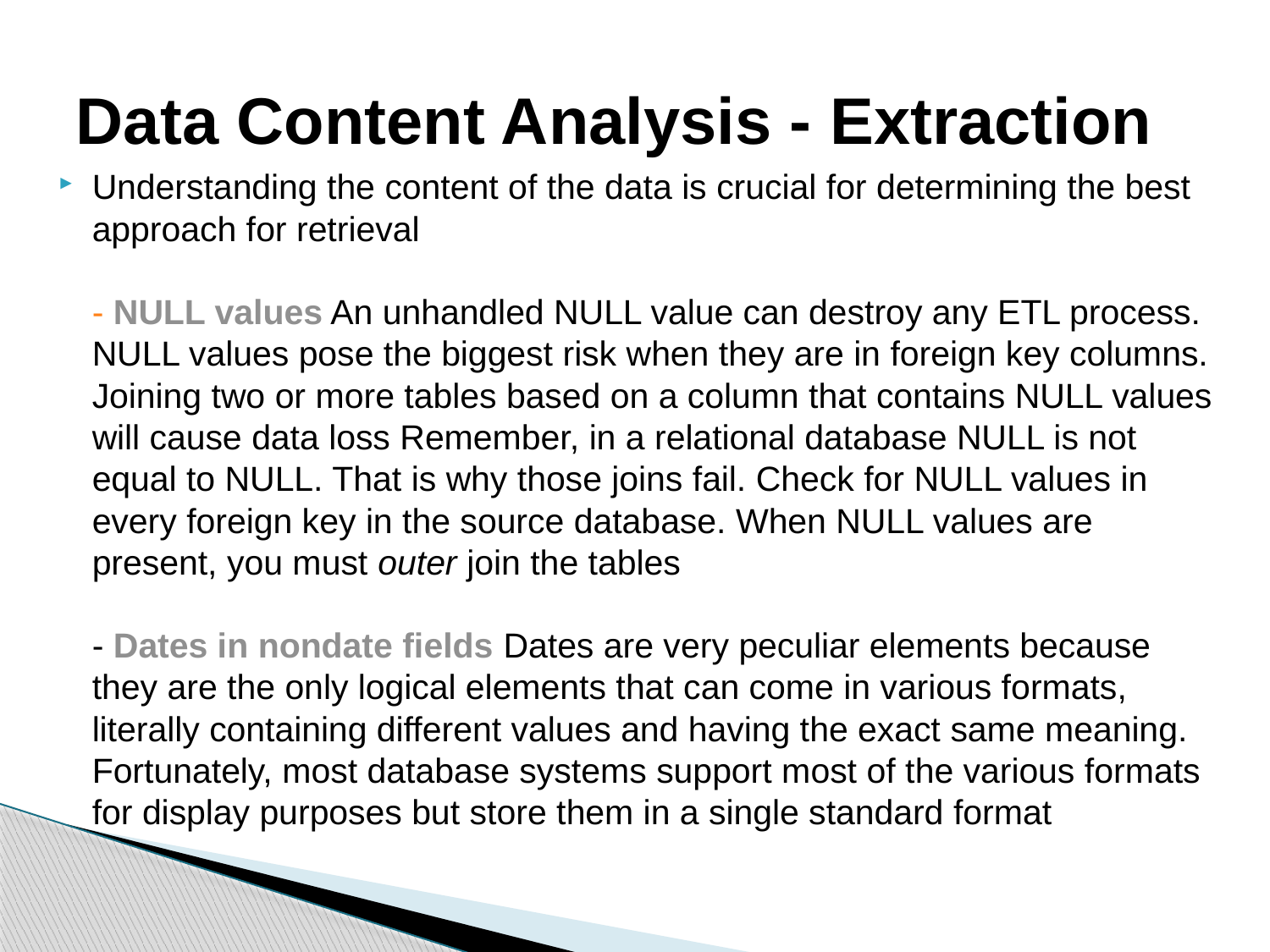

# Data Content Analysis - Extraction
Understanding the content of the data is crucial for determining the best approach for retrieval
- NULL values An unhandled NULL value can destroy any ETL process. NULL values pose the biggest risk when they are in foreign key columns. Joining two or more tables based on a column that contains NULL values will cause data loss Remember, in a relational database NULL is not equal to NULL. That is why those joins fail. Check for NULL values in every foreign key in the source database. When NULL values are present, you must outer join the tables
- Dates in nondate fields Dates are very peculiar elements because they are the only logical elements that can come in various formats, literally containing different values and having the exact same meaning. Fortunately, most database systems support most of the various formats for display purposes but store them in a single standard format